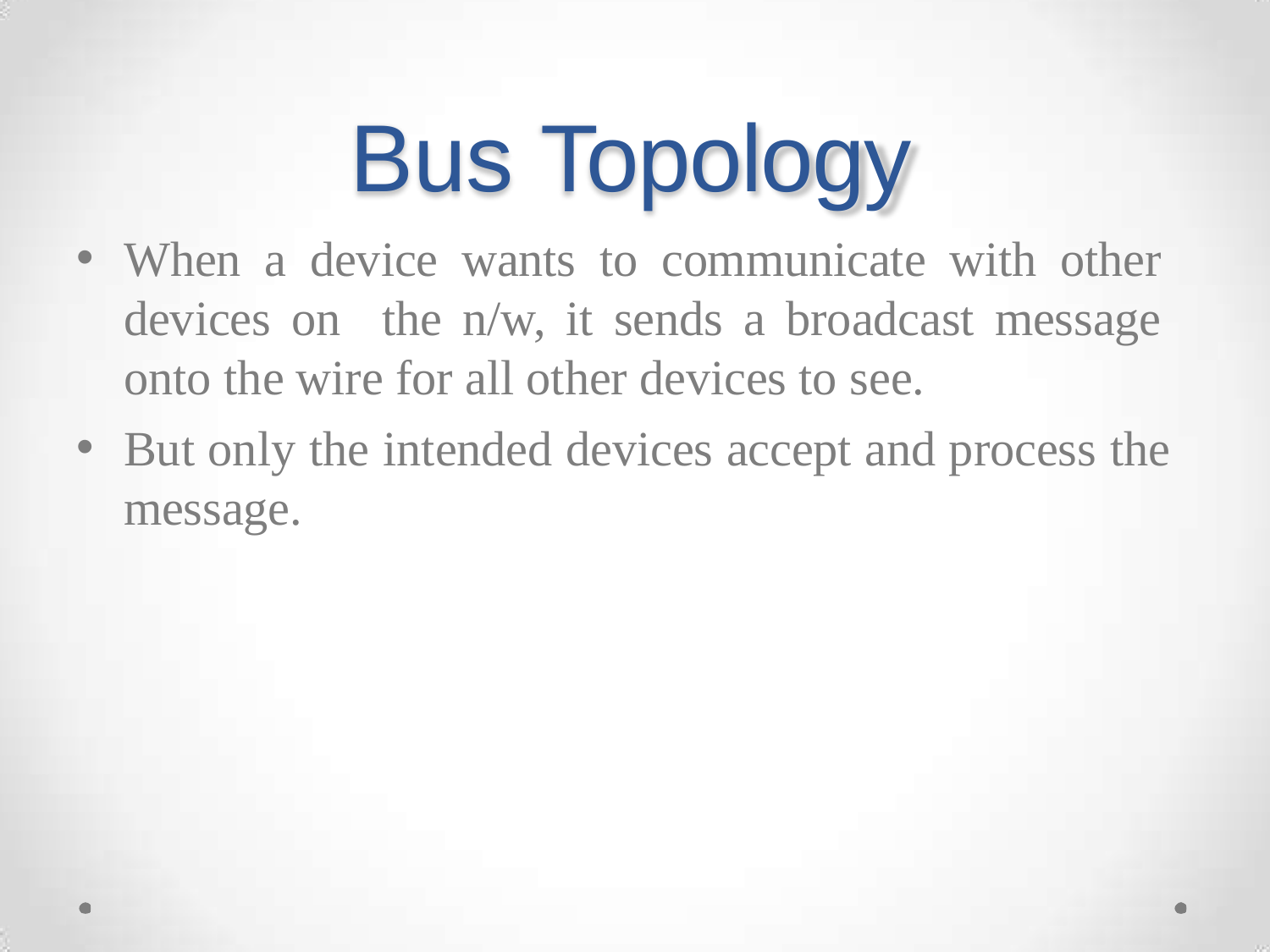

# Bus Topology
When a device wants to communicate with other devices on  the n/w, it sends a broadcast message onto the wire for all other devices to see.
But only the intended devices accept and process the  message.